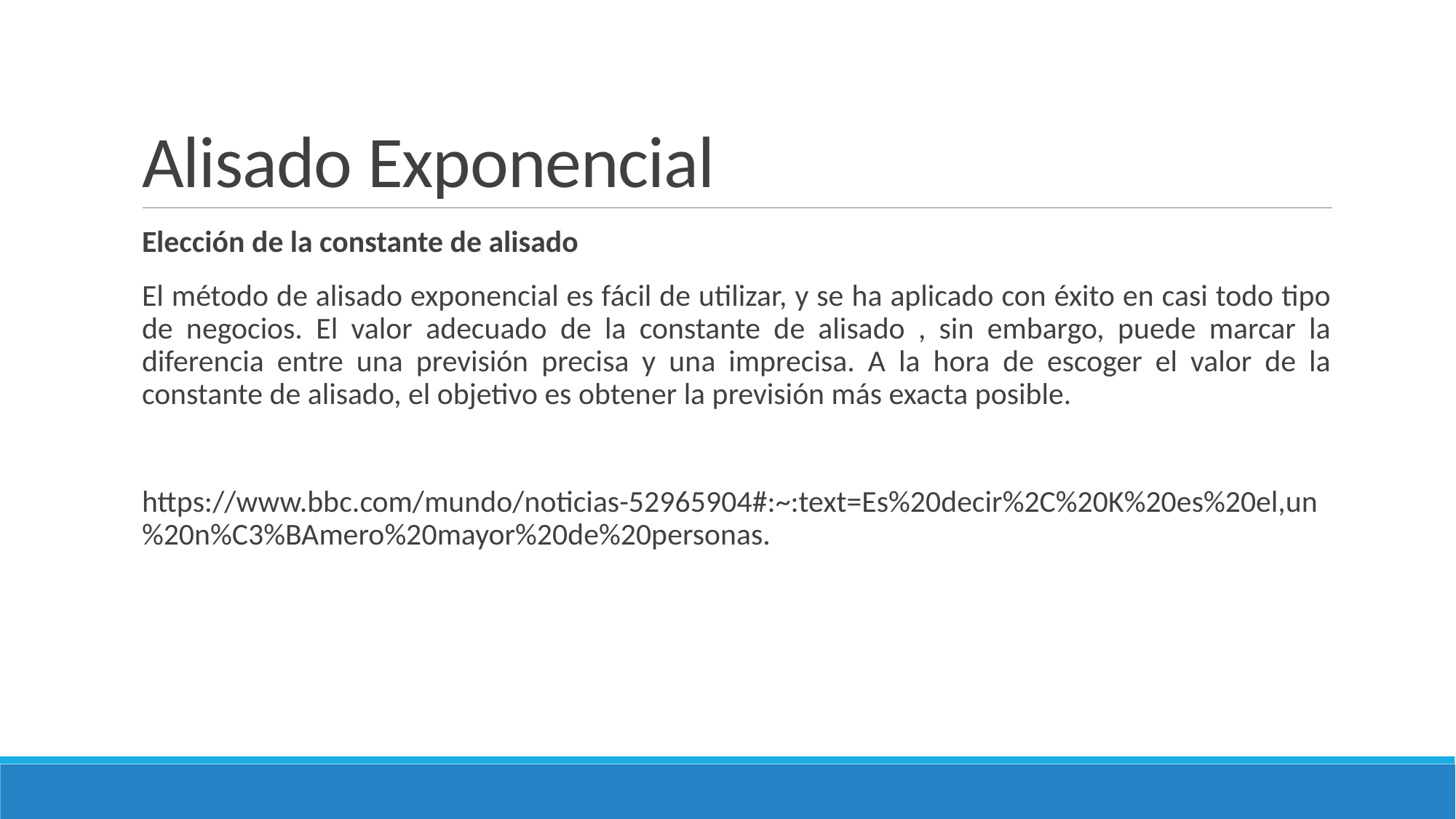

# Alisado Exponencial
Elección de la constante de alisado
El método de alisado exponencial es fácil de utilizar, y se ha aplicado con éxito en casi todo tipo de negocios. El valor adecuado de la constante de alisado , sin embargo, puede marcar la diferencia entre una previsión precisa y una imprecisa. A la hora de escoger el valor de la constante de alisado, el objetivo es obtener la previsión más exacta posible.

https://www.bbc.com/mundo/noticias-52965904#:~:text=Es%20decir%2C%20K%20es%20el,un%20n%C3%BAmero%20mayor%20de%20personas.